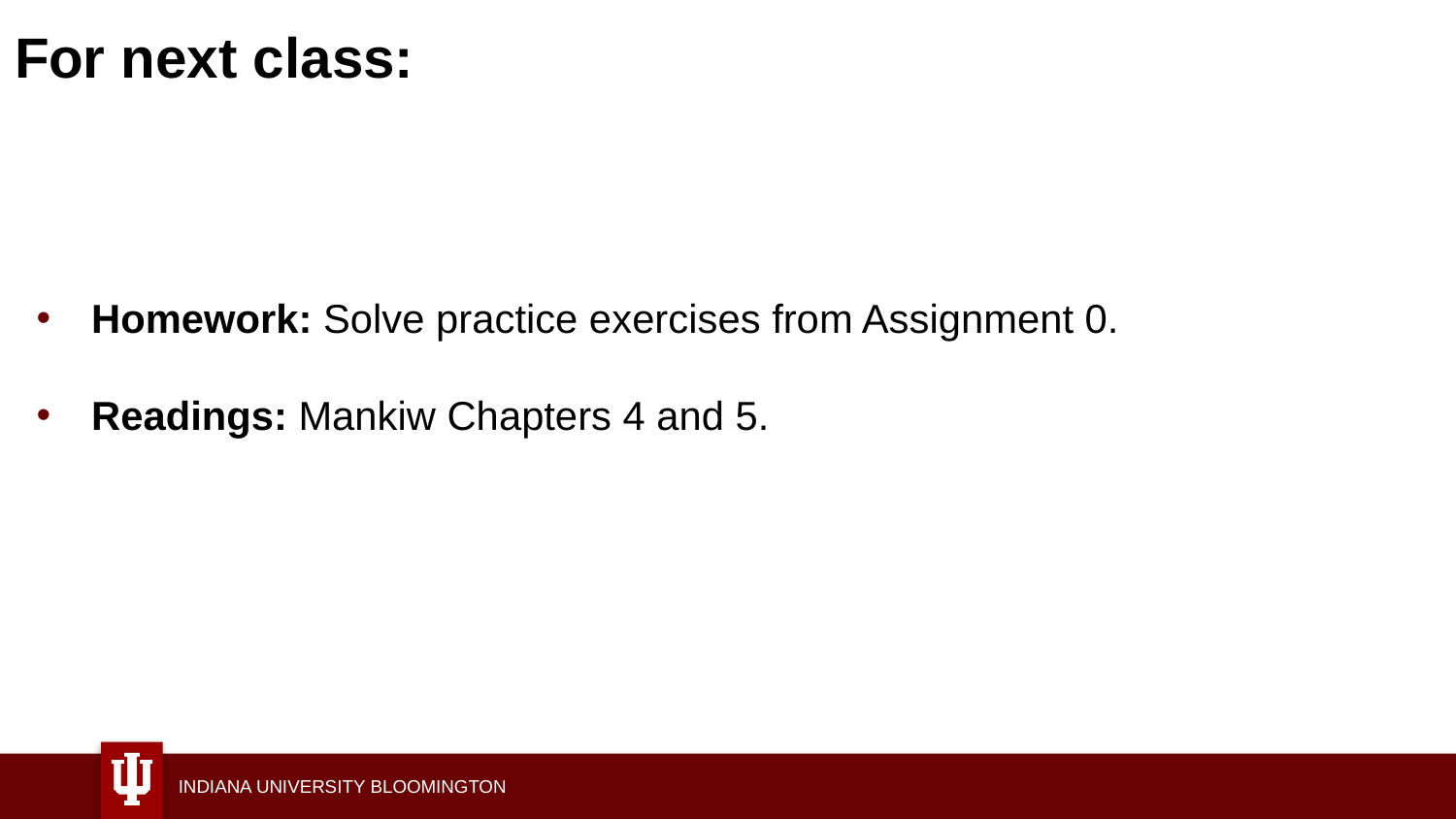

# For next class:
Homework: Solve practice exercises from Assignment 0.
Readings: Mankiw Chapters 4 and 5.